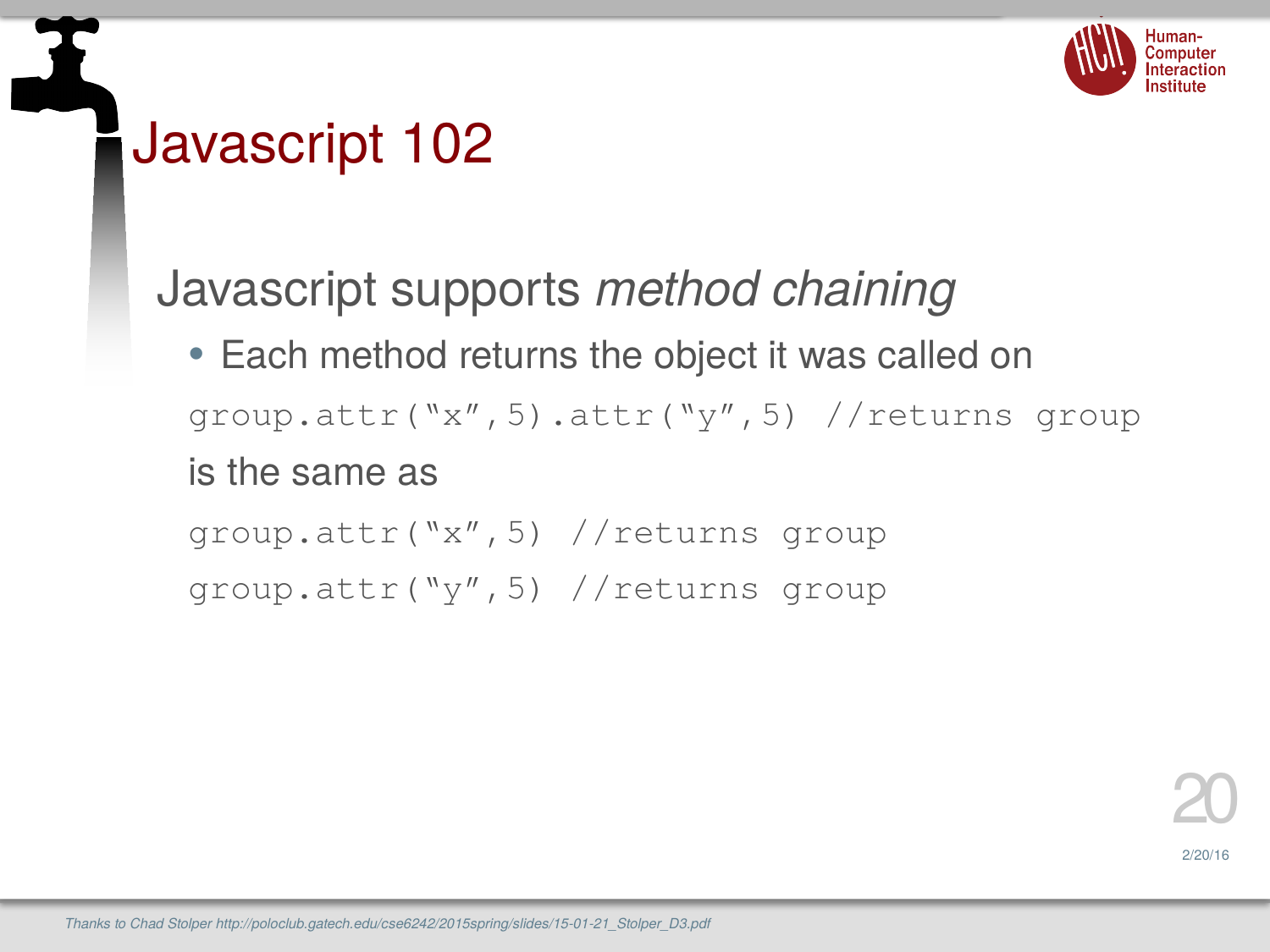

# Javascript 102
Javascript supports method chaining
Each method returns the object it was called on
group.attr(“x”,5).attr(“y”,5) //returns group
is the same as
group.attr(“x”,5) //returns group
group.attr(“y”,5) //returns group
20
2/20/16
Thanks to Chad Stolper http://poloclub.gatech.edu/cse6242/2015spring/slides/15-01-21_Stolper_D3.pdf